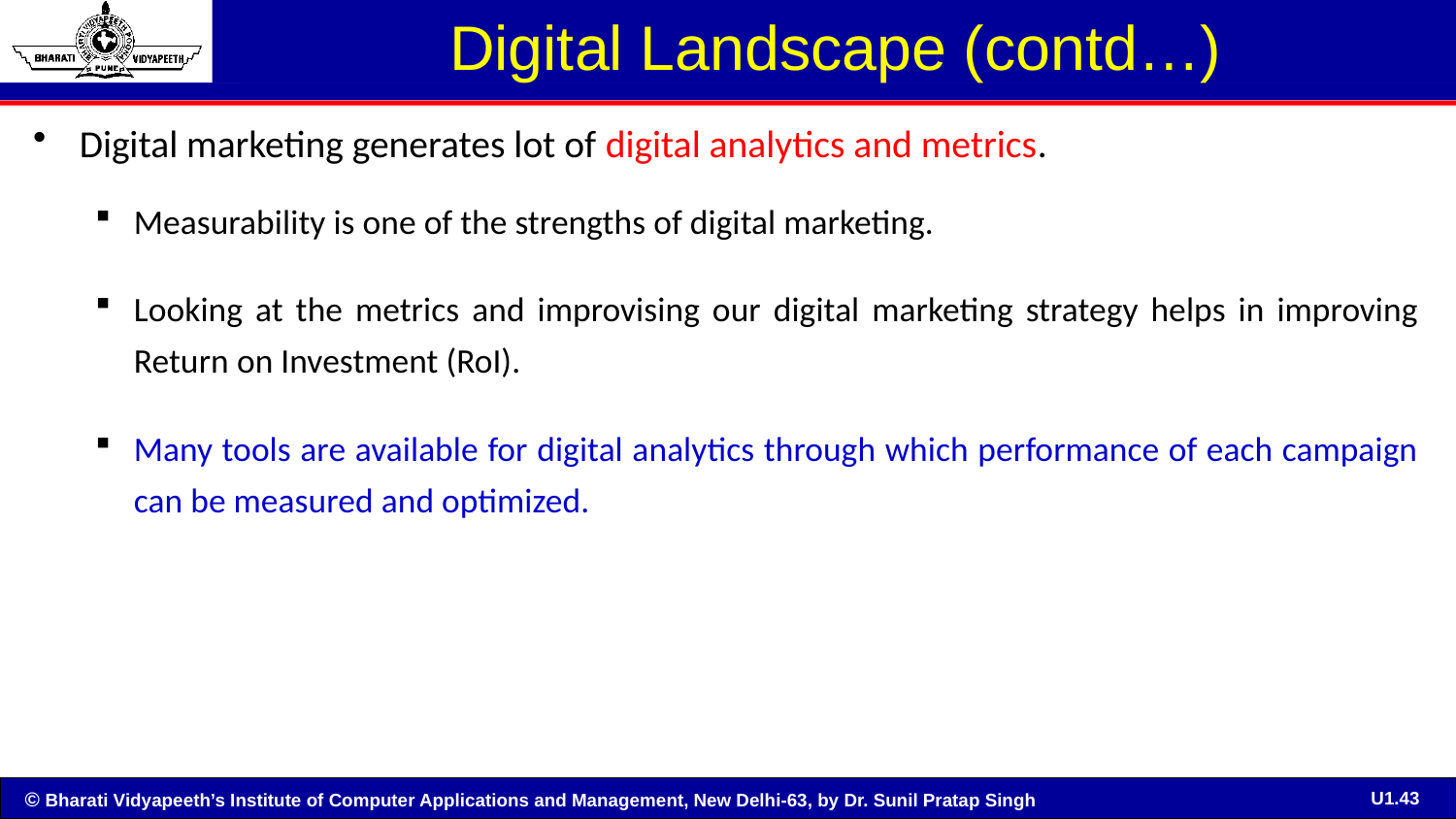

# Digital Landscape (contd…)
Digital marketing generates lot of digital analytics and metrics.
Measurability is one of the strengths of digital marketing.
Looking at the metrics and improvising our digital marketing strategy helps in improving Return on Investment (RoI).
Many tools are available for digital analytics through which performance of each campaign can be measured and optimized.